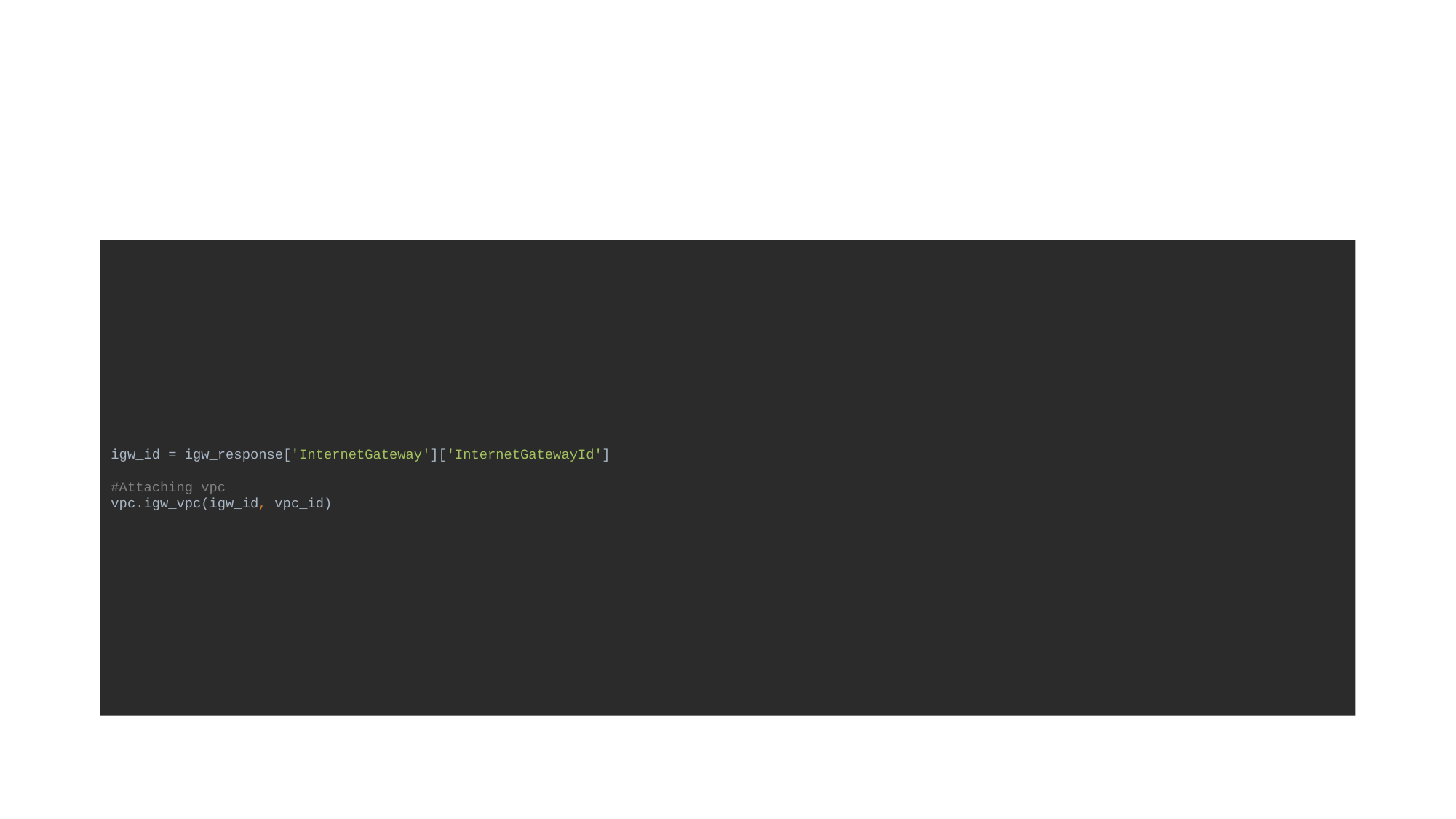

#
igw_id = igw_response['InternetGateway']['InternetGatewayId']
#Attaching vpc
vpc.igw_vpc(igw_id, vpc_id)